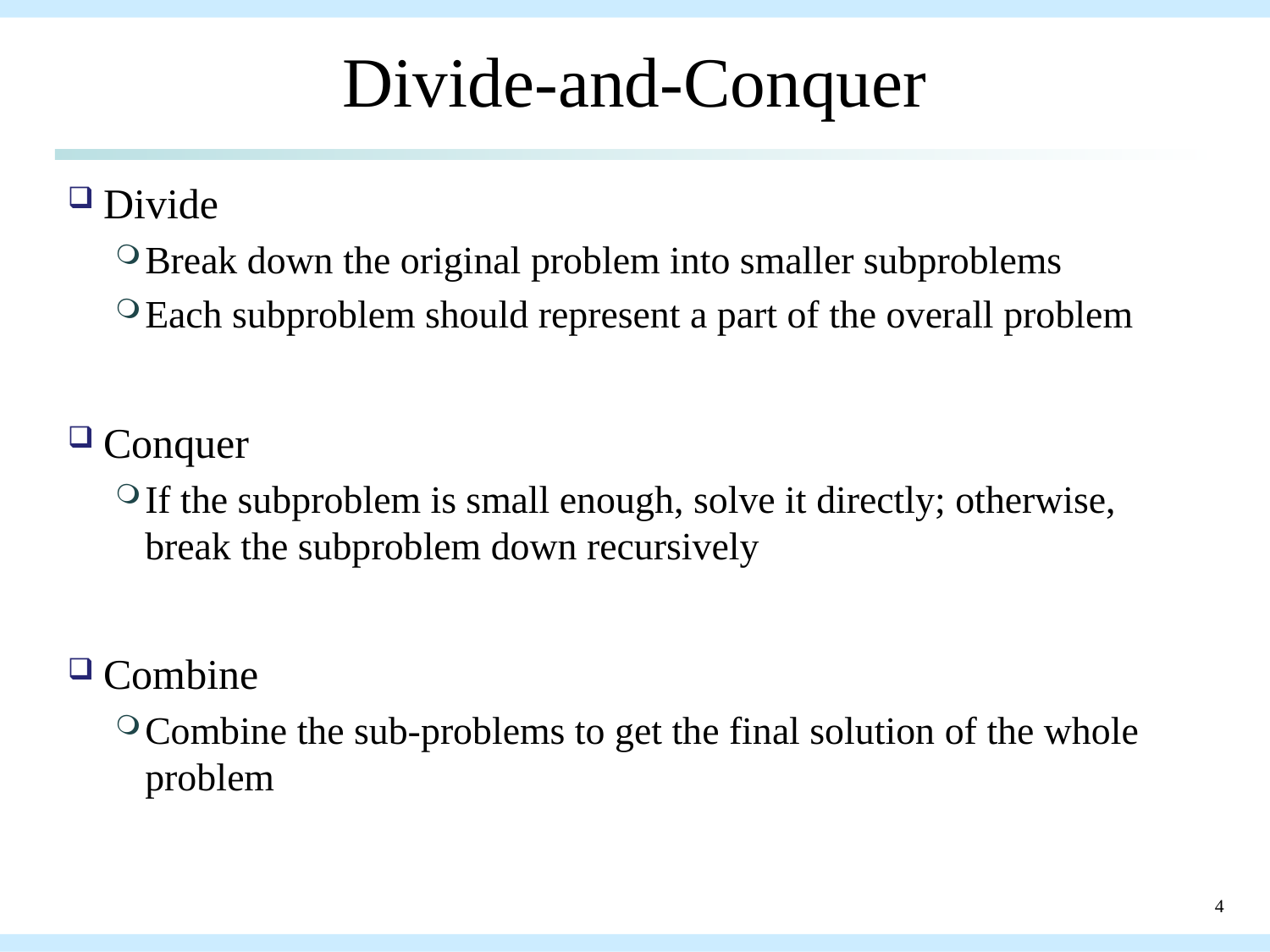

# Divide-and-Conquer
Divide
Break down the original problem into smaller subproblems
Each subproblem should represent a part of the overall problem

Conquer
If the subproblem is small enough, solve it directly; otherwise, break the subproblem down recursively

Combine
Combine the sub-problems to get the final solution of the whole problem
4